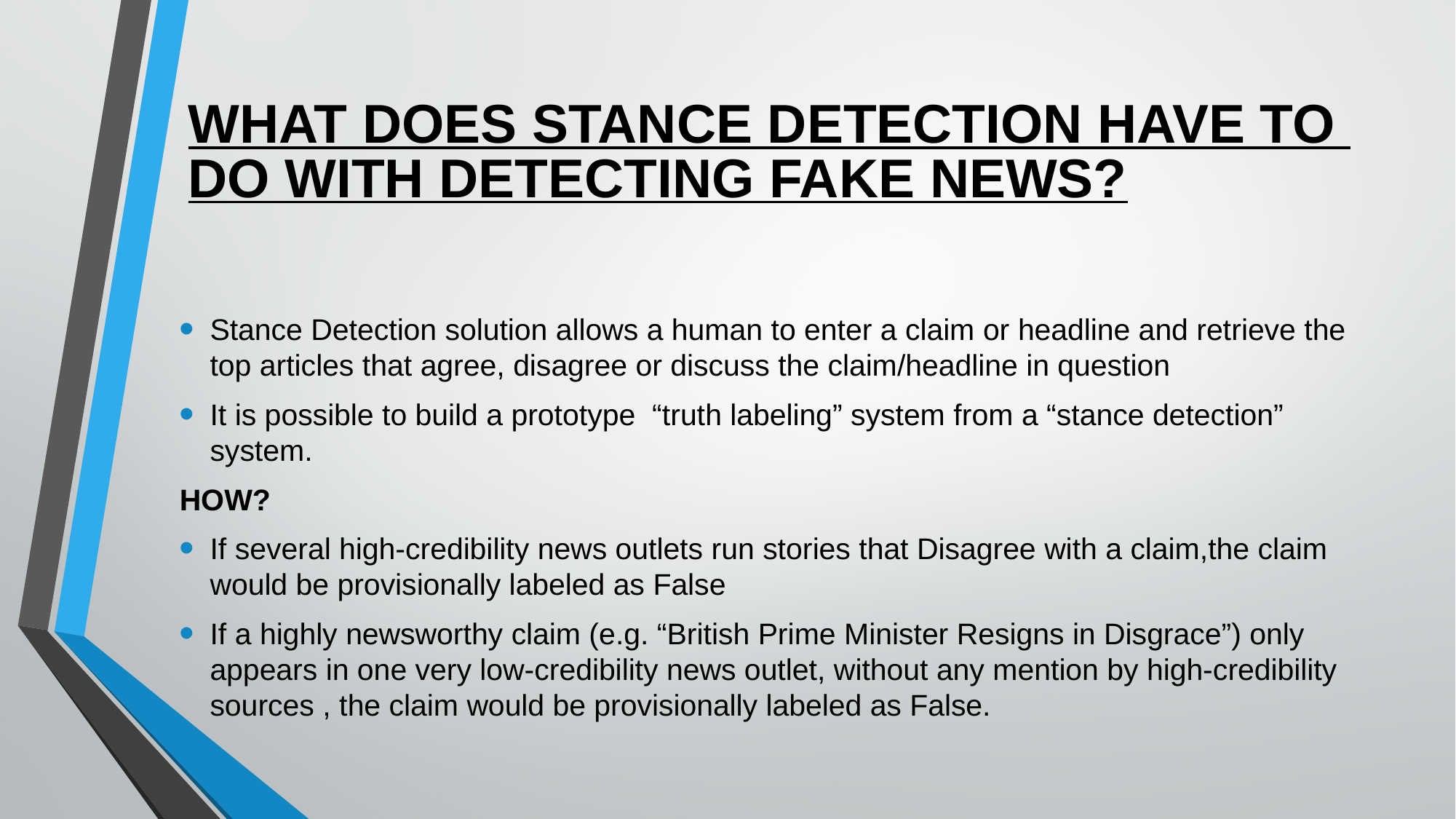

# WHAT DOES STANCE DETECTION HAVE TO DO WITH DETECTING FAKE NEWS?
Stance Detection solution allows a human to enter a claim or headline and retrieve the top articles that agree, disagree or discuss the claim/headline in question
It is possible to build a prototype  “truth labeling” system from a “stance detection” system.
HOW?
If several high-credibility news outlets run stories that Disagree with a claim,the claim would be provisionally labeled as False
If a highly newsworthy claim (e.g. “British Prime Minister Resigns in Disgrace”) only appears in one very low-credibility news outlet, without any mention by high-credibility sources , the claim would be provisionally labeled as False.